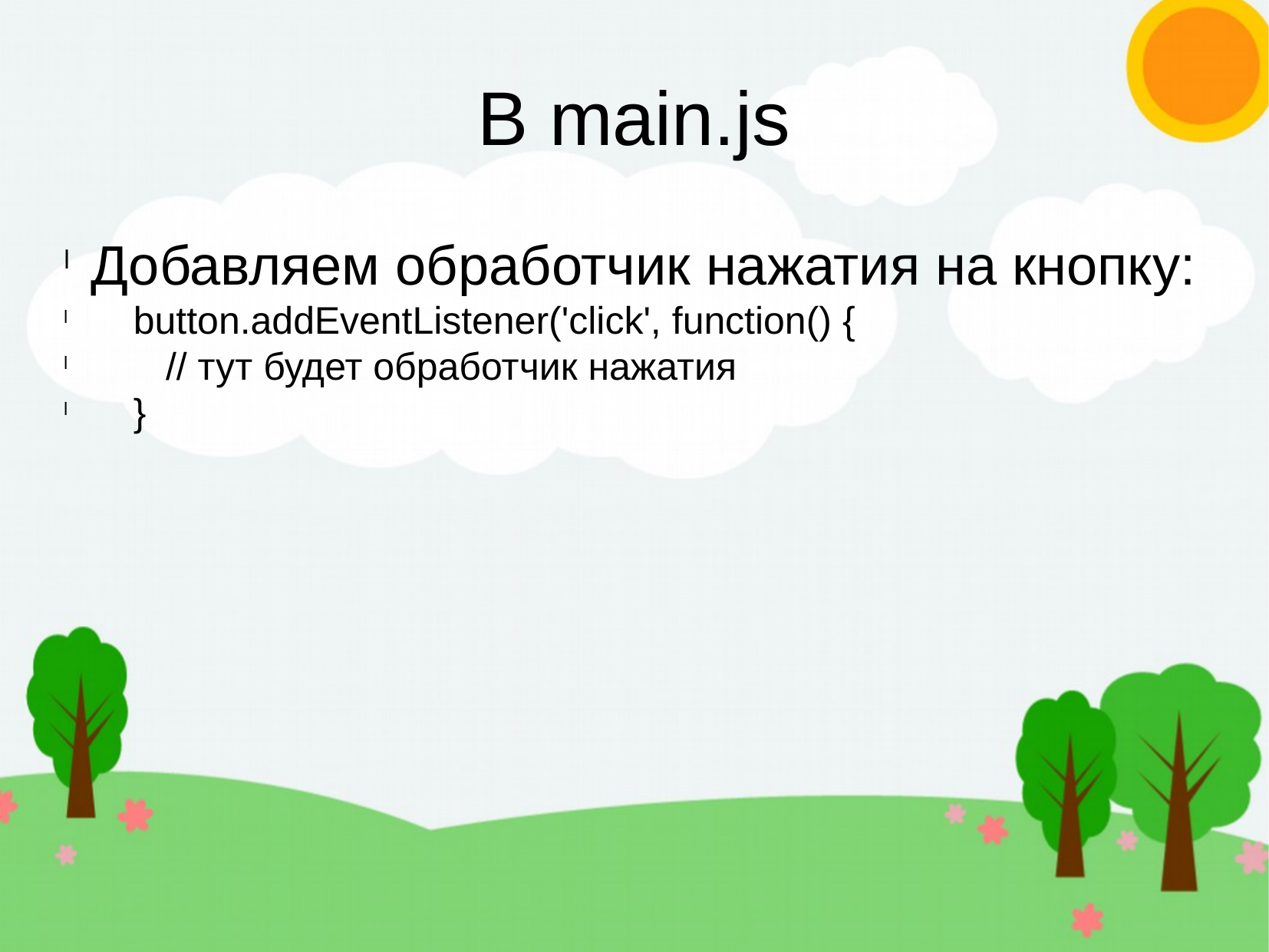

В main.js
Добавляем обработчик нажатия на кнопку:
    button.addEventListener('click', function() {
       // тут будет обработчик нажатия
    }